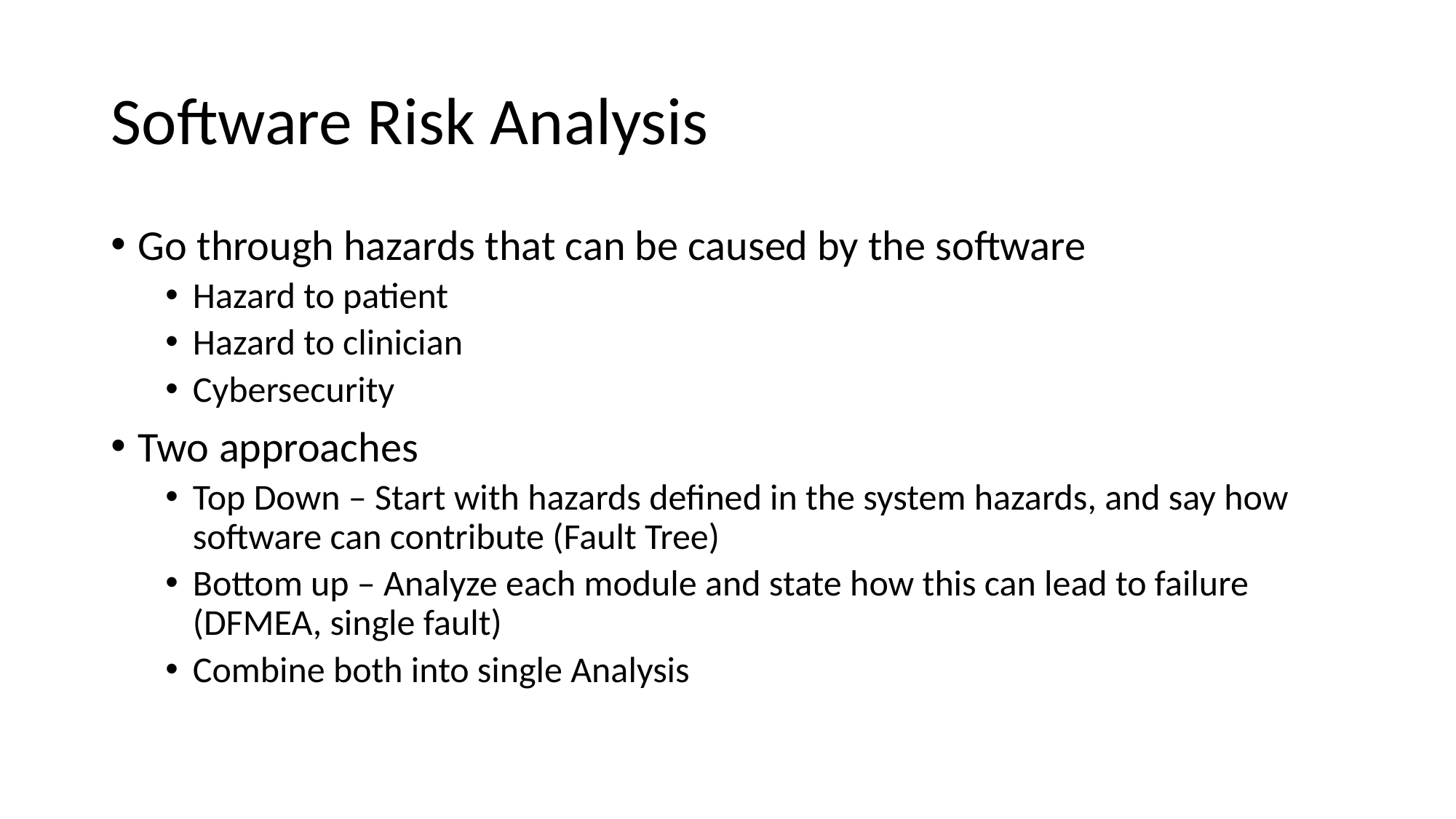

# Software Risk Analysis
Go through hazards that can be caused by the software
Hazard to patient
Hazard to clinician
Cybersecurity
Two approaches
Top Down – Start with hazards defined in the system hazards, and say how software can contribute (Fault Tree)
Bottom up – Analyze each module and state how this can lead to failure (DFMEA, single fault)
Combine both into single Analysis